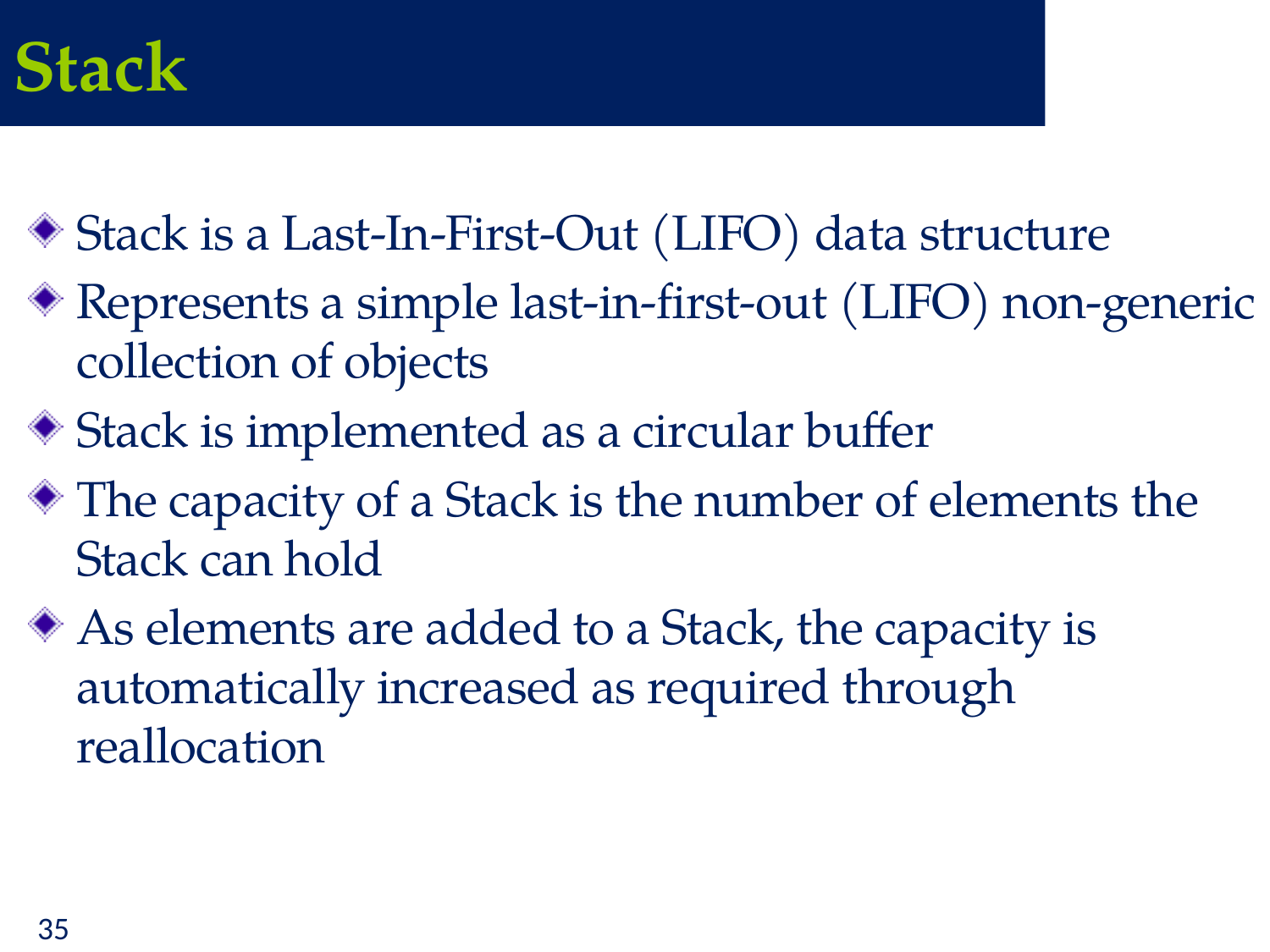

# Stack

Stack is a Last-In-First-Out (LIFO) data structure
Represents a simple last-in-first-out (LIFO) non-generic collection of objects
Stack is implemented as a circular buffer
The capacity of a Stack is the number of elements the Stack can hold
As elements are added to a Stack, the capacity is automatically increased as required through reallocation
35